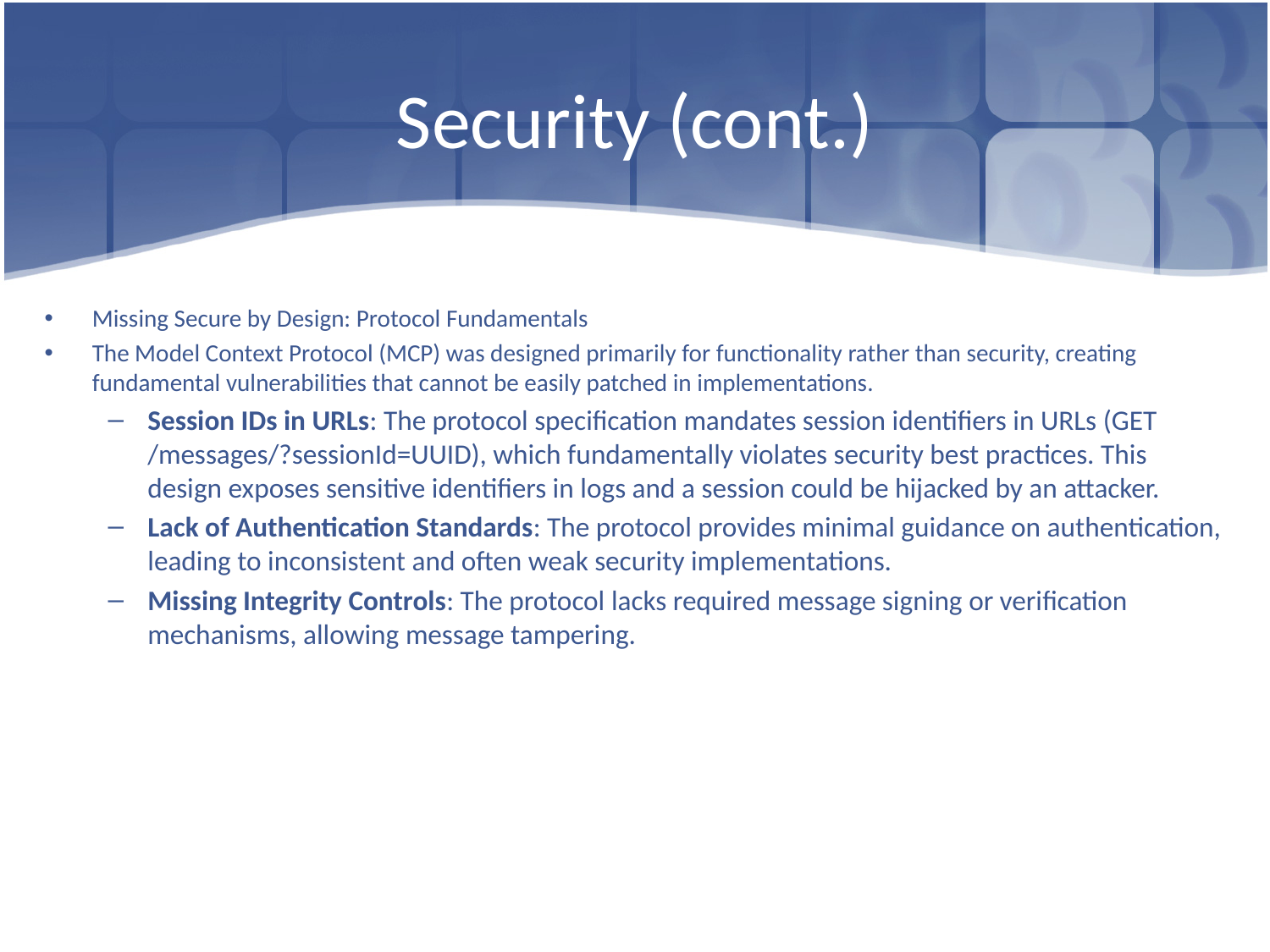

# Security (cont.)
Missing Secure by Design: Protocol Fundamentals
The Model Context Protocol (MCP) was designed primarily for functionality rather than security, creating fundamental vulnerabilities that cannot be easily patched in implementations.
Session IDs in URLs: The protocol specification mandates session identifiers in URLs (GET /messages/?sessionId=UUID), which fundamentally violates security best practices. This design exposes sensitive identifiers in logs and a session could be hijacked by an attacker.
Lack of Authentication Standards: The protocol provides minimal guidance on authentication, leading to inconsistent and often weak security implementations.
Missing Integrity Controls: The protocol lacks required message signing or verification mechanisms, allowing message tampering.